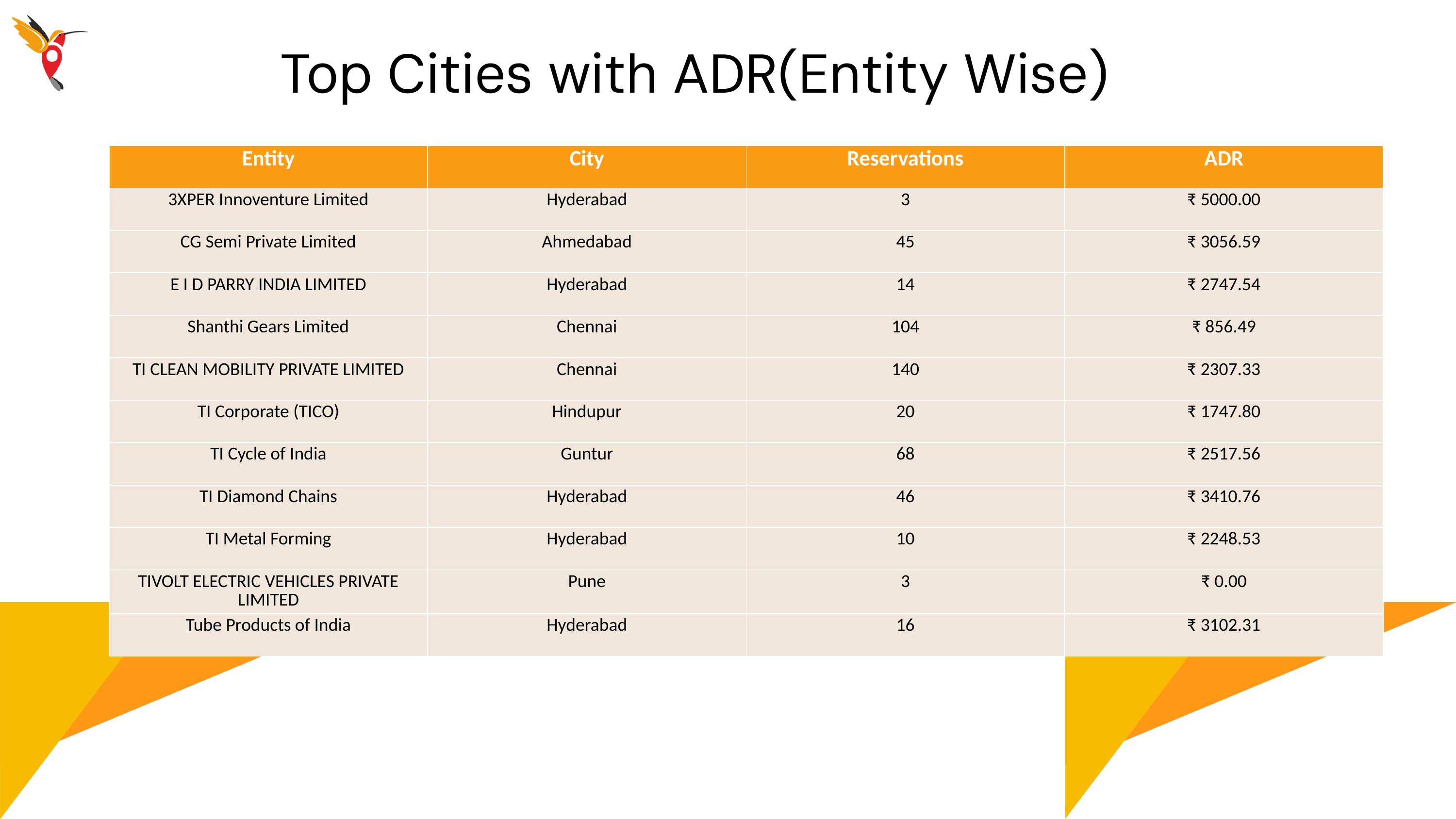

Top Cities with ADR(Entity Wise)

| Entity | City | Reservations | ADR |
| --- | --- | --- | --- |
| 3XPER Innoventure Limited | Hyderabad | 3 | ₹ 5000.00 |
| CG Semi Private Limited | Ahmedabad | 45 | ₹ 3056.59 |
| E I D PARRY INDIA LIMITED | Hyderabad | 14 | ₹ 2747.54 |
| Shanthi Gears Limited | Chennai | 104 | ₹ 856.49 |
| TI CLEAN MOBILITY PRIVATE LIMITED | Chennai | 140 | ₹ 2307.33 |
| TI Corporate (TICO) | Hindupur | 20 | ₹ 1747.80 |
| TI Cycle of India | Guntur | 68 | ₹ 2517.56 |
| TI Diamond Chains | Hyderabad | 46 | ₹ 3410.76 |
| TI Metal Forming | Hyderabad | 10 | ₹ 2248.53 |
| TIVOLT ELECTRIC VEHICLES PRIVATE LIMITED | Pune | 3 | ₹ 0.00 |
| Tube Products of India | Hyderabad | 16 | ₹ 3102.31 |